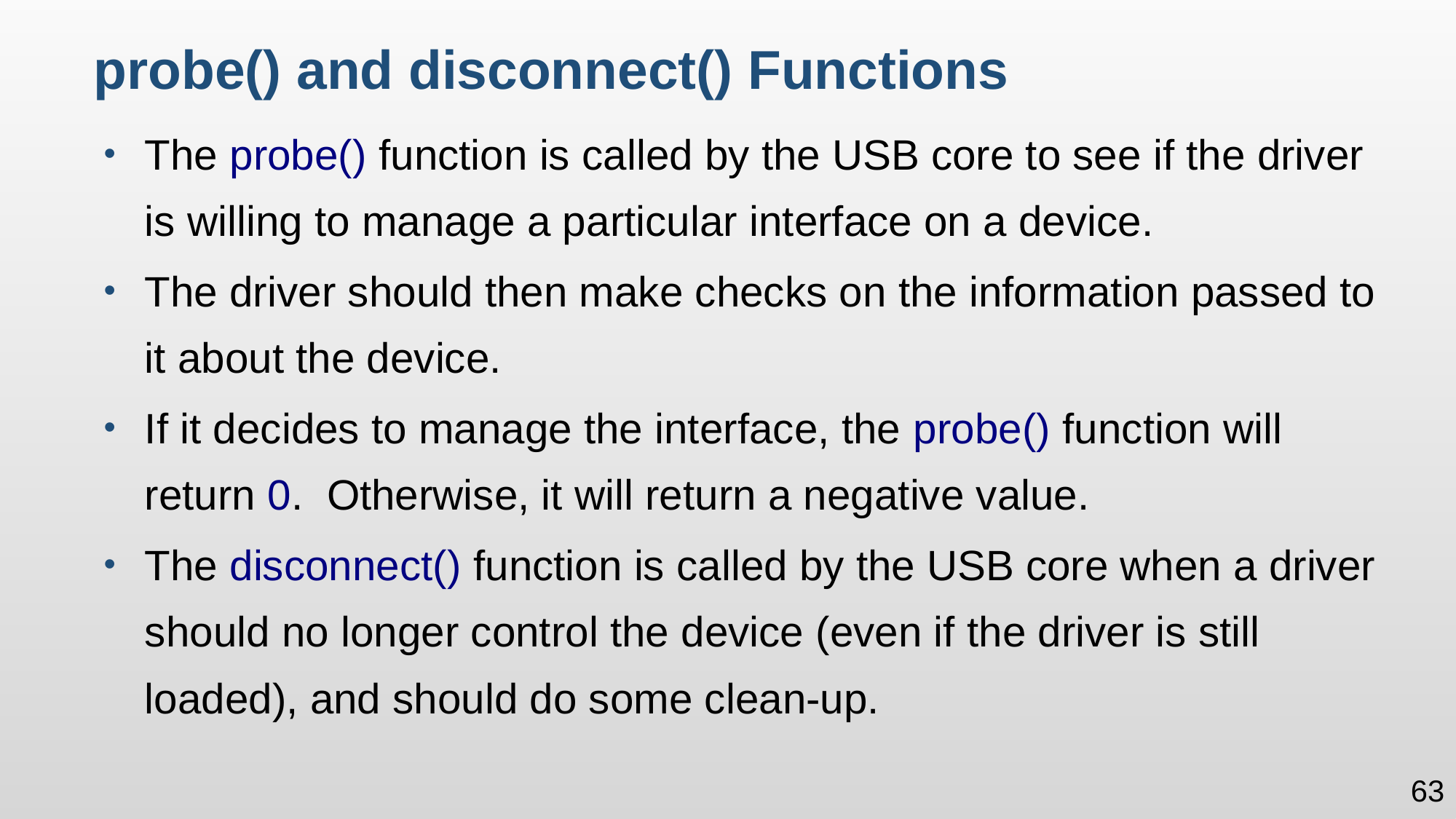

probe() and disconnect() Functions
The probe() function is called by the USB core to see if the driver is willing to manage a particular interface on a device.
The driver should then make checks on the information passed to it about the device.
If it decides to manage the interface, the probe() function will return 0.  Otherwise, it will return a negative value.
The disconnect() function is called by the USB core when a driver should no longer control the device (even if the driver is still loaded), and should do some clean-up.

63